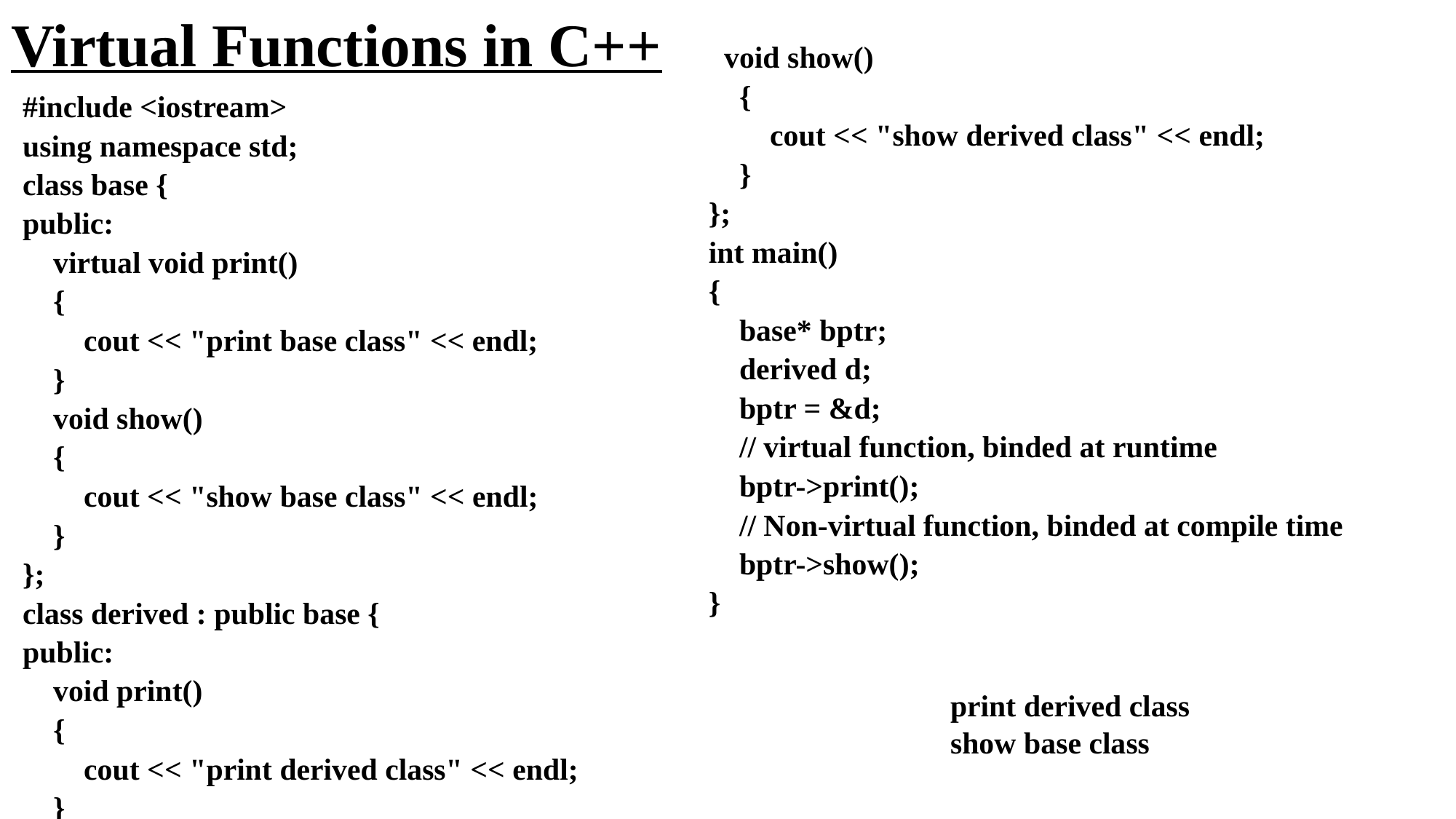

# Virtual Functions in C++
  void show()
    {
        cout << "show derived class" << endl;
    }
};
int main()
{
    base* bptr;
    derived d;
    bptr = &d;
    // virtual function, binded at runtime
    bptr->print();
    // Non-virtual function, binded at compile time
    bptr->show();
}
#include <iostream>
using namespace std;
class base {
public:
    virtual void print()
    {
        cout << "print base class" << endl;
    }
    void show()
    {
        cout << "show base class" << endl;
    }
};
class derived : public base {
public:
    void print()
    {
        cout << "print derived class" << endl;
    }

print derived class
show base class